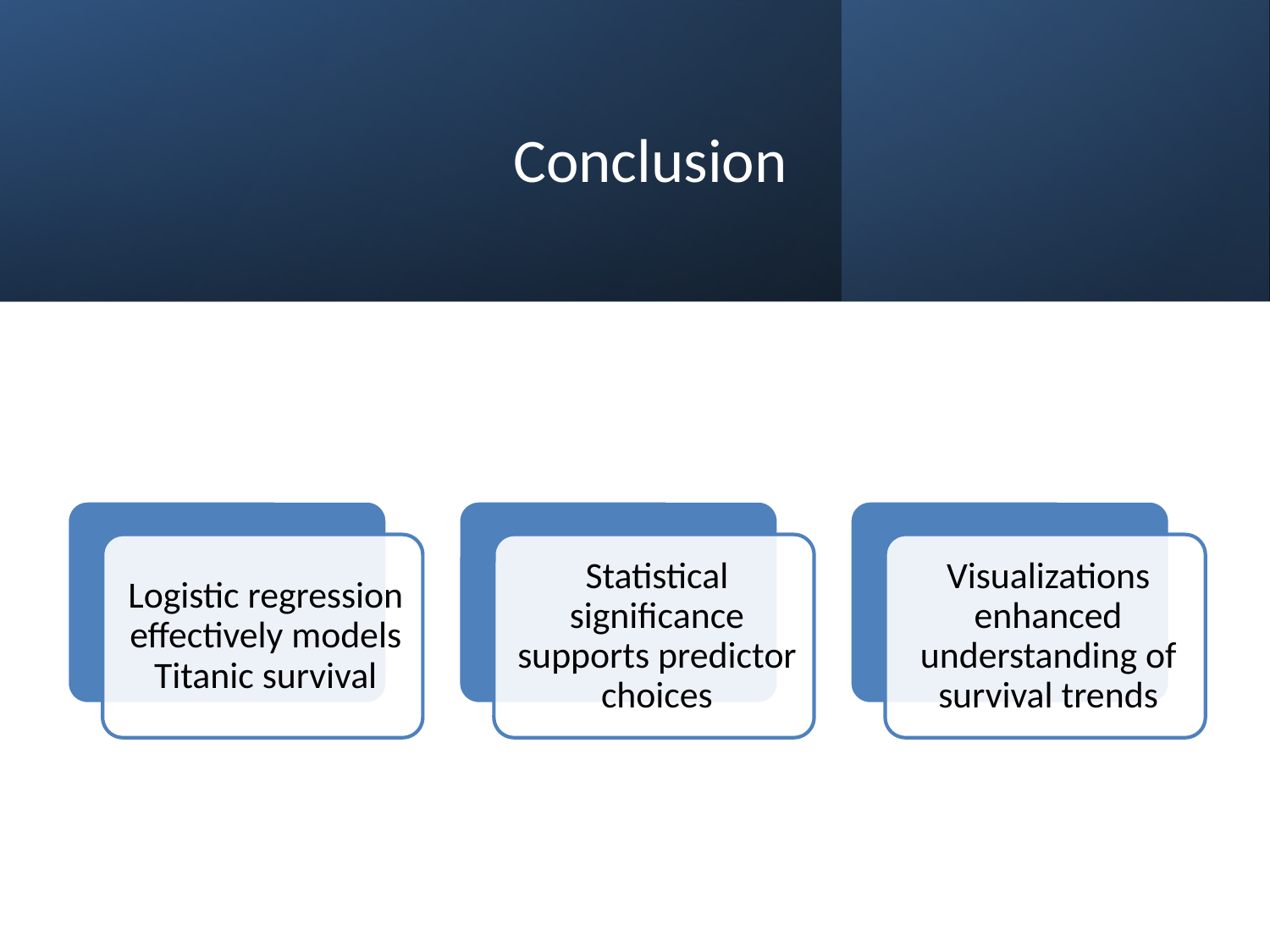

# Conclusion
Logistic regression effectively models Titanic survival
Statistical significance supports predictor choices
Visualizations enhanced understanding of survival trends